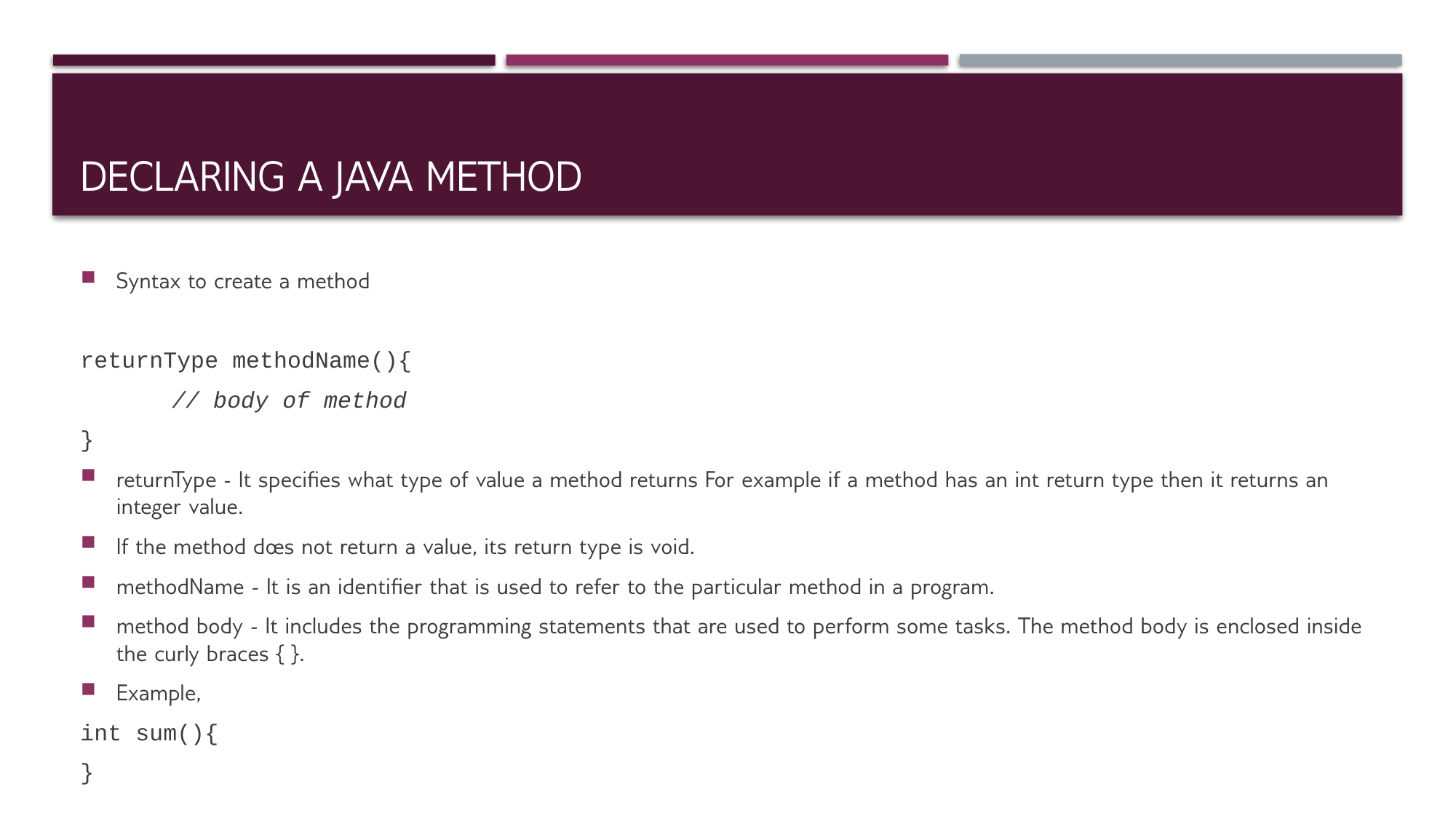

# Declaring a Java method
Syntax to create a method

returnType methodName(){
	// body of method
}
returnType - It specifies what type of value a method returns For example if a method has an int return type then it returns an integer value.
If the method does not return a value, its return type is void.
methodName - It is an identifier that is used to refer to the particular method in a program.
method body - It includes the programming statements that are used to perform some tasks. The method body is enclosed inside the curly braces { }.
Example,
int sum(){
}